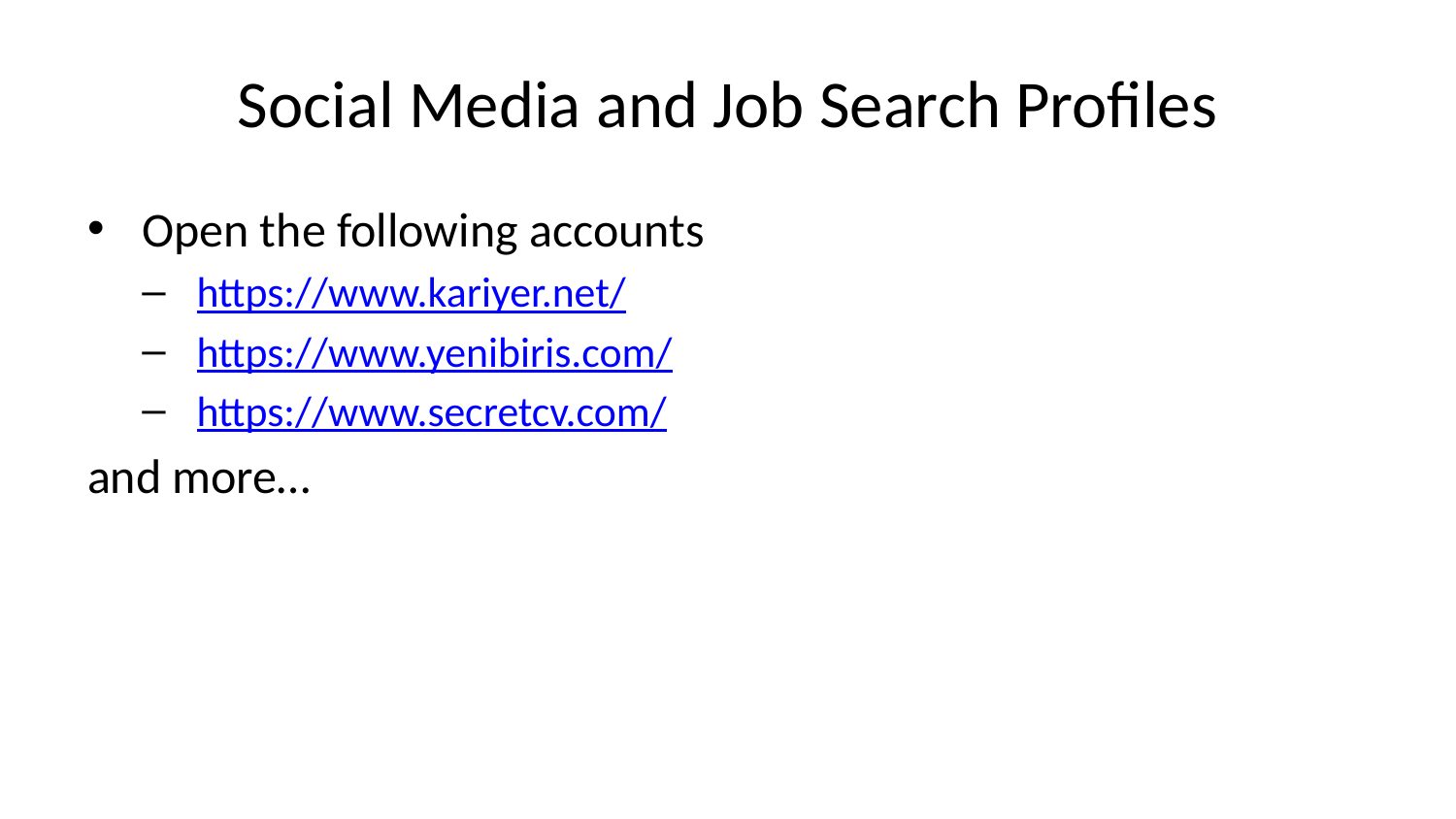

# Social Media and Job Search Profiles
Open the following accounts
https://www.kariyer.net/
https://www.yenibiris.com/
https://www.secretcv.com/
and more…